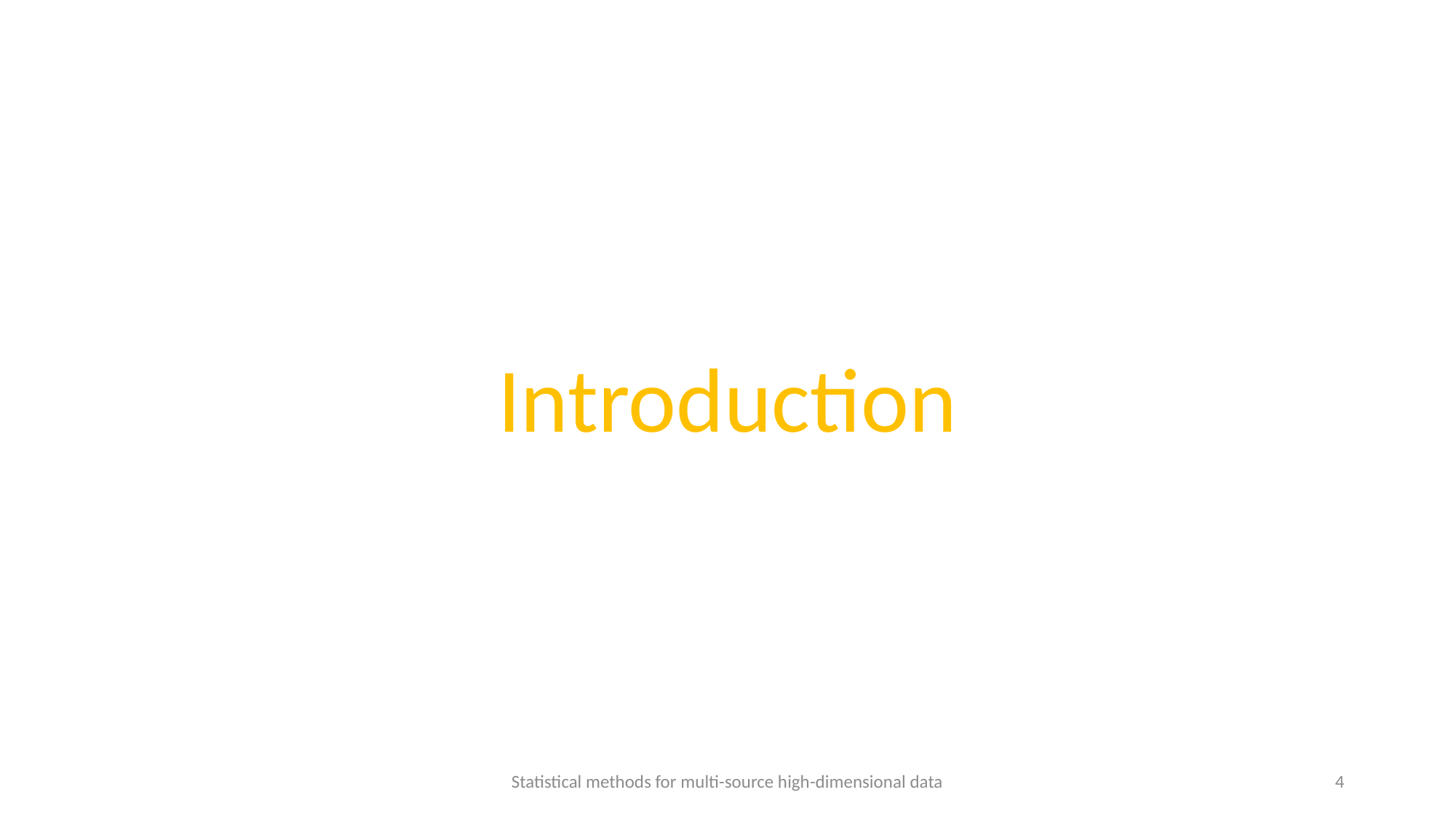

# Introduction
Statistical methods for multi-source high-dimensional data
4